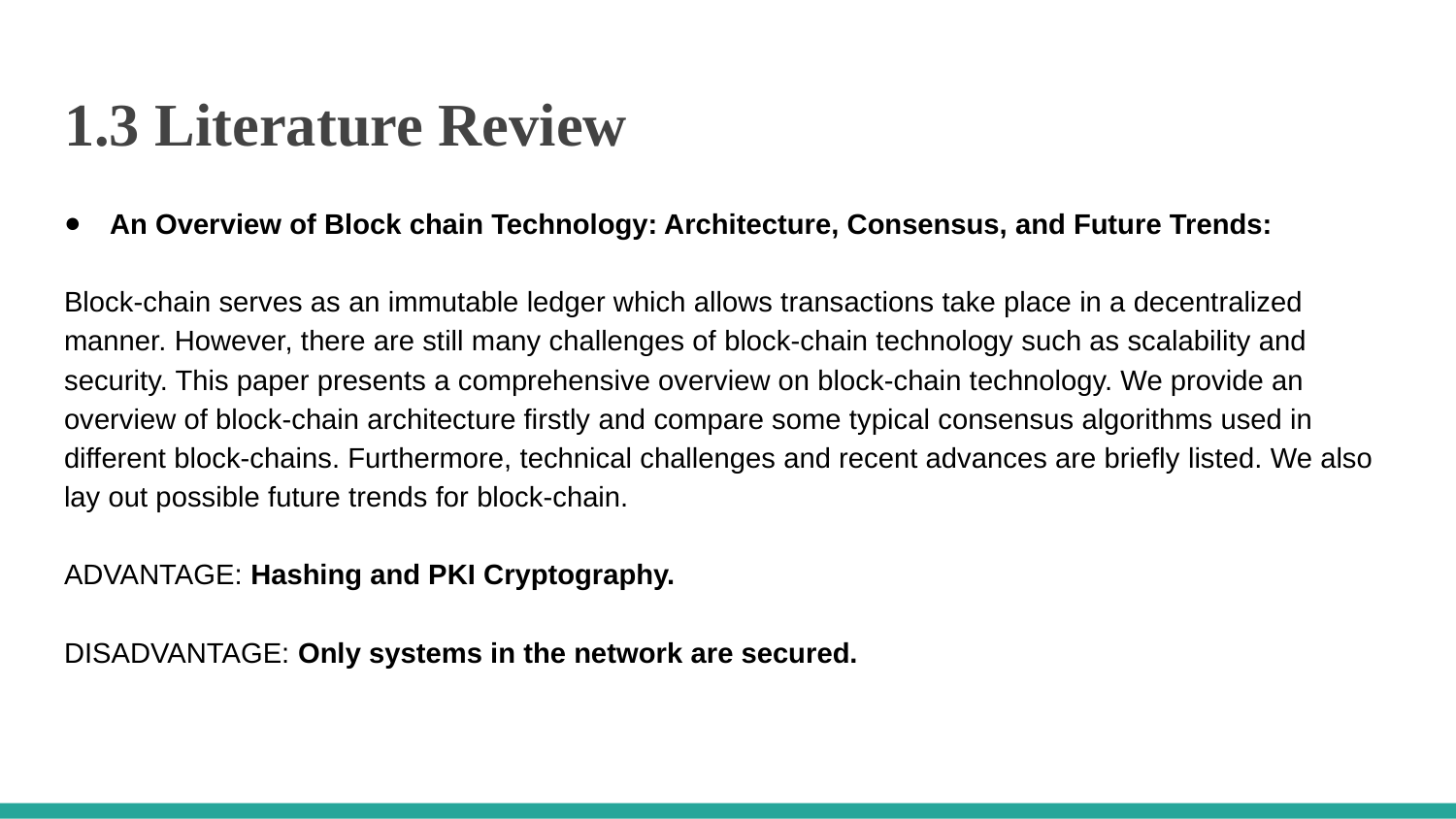

# 1.3 Literature Review
An Overview of Block chain Technology: Architecture, Consensus, and Future Trends:

Block-chain serves as an immutable ledger which allows transactions take place in a decentralized manner. However, there are still many challenges of block-chain technology such as scalability and security. This paper presents a comprehensive overview on block-chain technology. We provide an overview of block-chain architecture ﬁrstly and compare some typical consensus algorithms used in different block-chains. Furthermore, technical challenges and recent advances are brieﬂy listed. We also lay out possible future trends for block-chain.

ADVANTAGE: Hashing and PKI Cryptography.

DISADVANTAGE: Only systems in the network are secured.